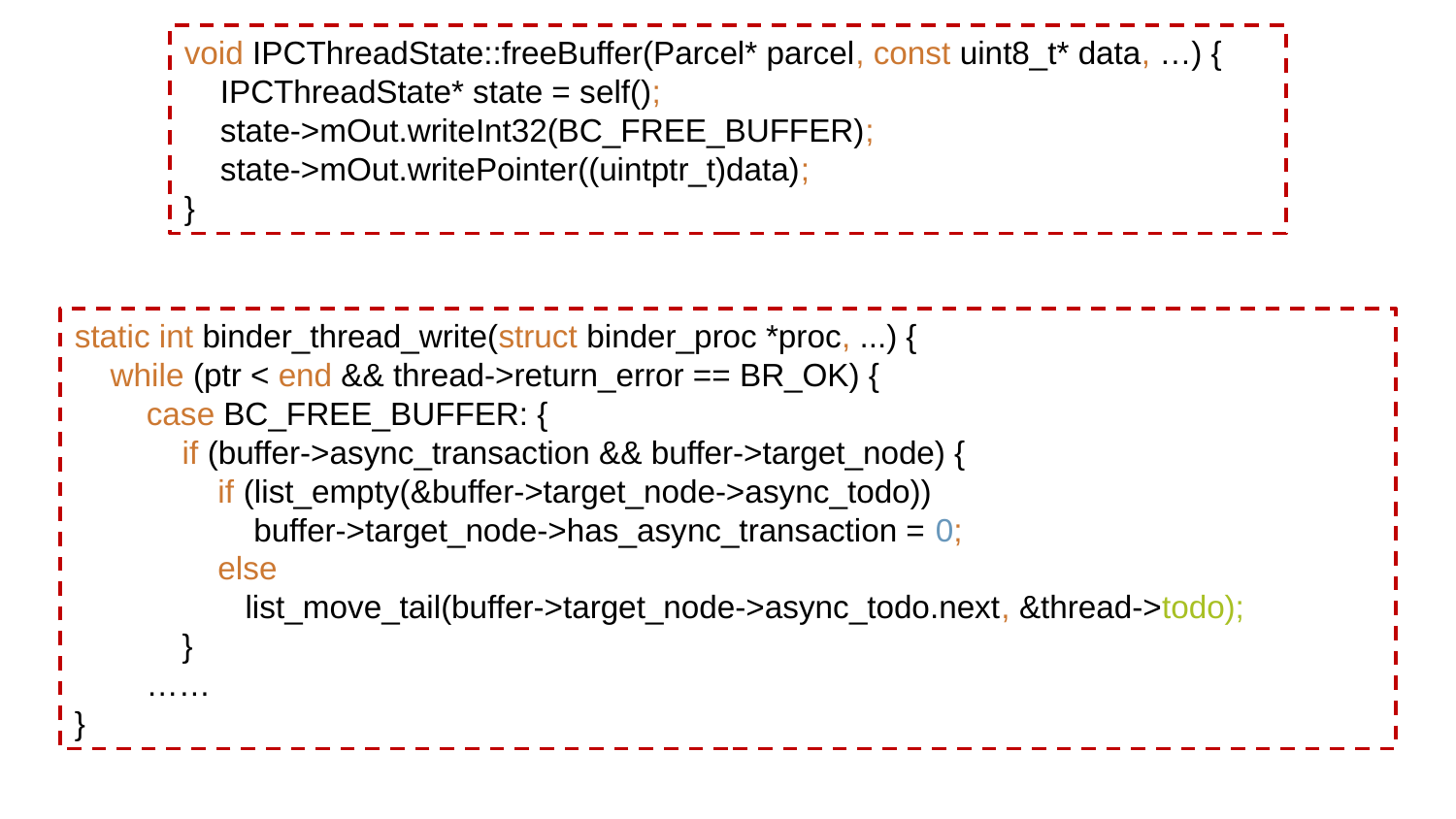

void IPCThreadState::freeBuffer(Parcel* parcel, const uint8_t* data, …) {
    IPCThreadState* state = self();
    state->mOut.writeInt32(BC_FREE_BUFFER);
    state->mOut.writePointer((uintptr_t)data);
}
static int binder_thread_write(struct binder_proc *proc, ...) {
    while (ptr < end && thread->return_error == BR_OK) {
        case BC_FREE_BUFFER: {
            if (buffer->async_transaction && buffer->target_node) {
                if (list_empty(&buffer->target_node->async_todo))
                    buffer->target_node->has_async_transaction = 0;
                else
                   list_move_tail(buffer->target_node->async_todo.next, &thread->todo);
            }
        ……
}